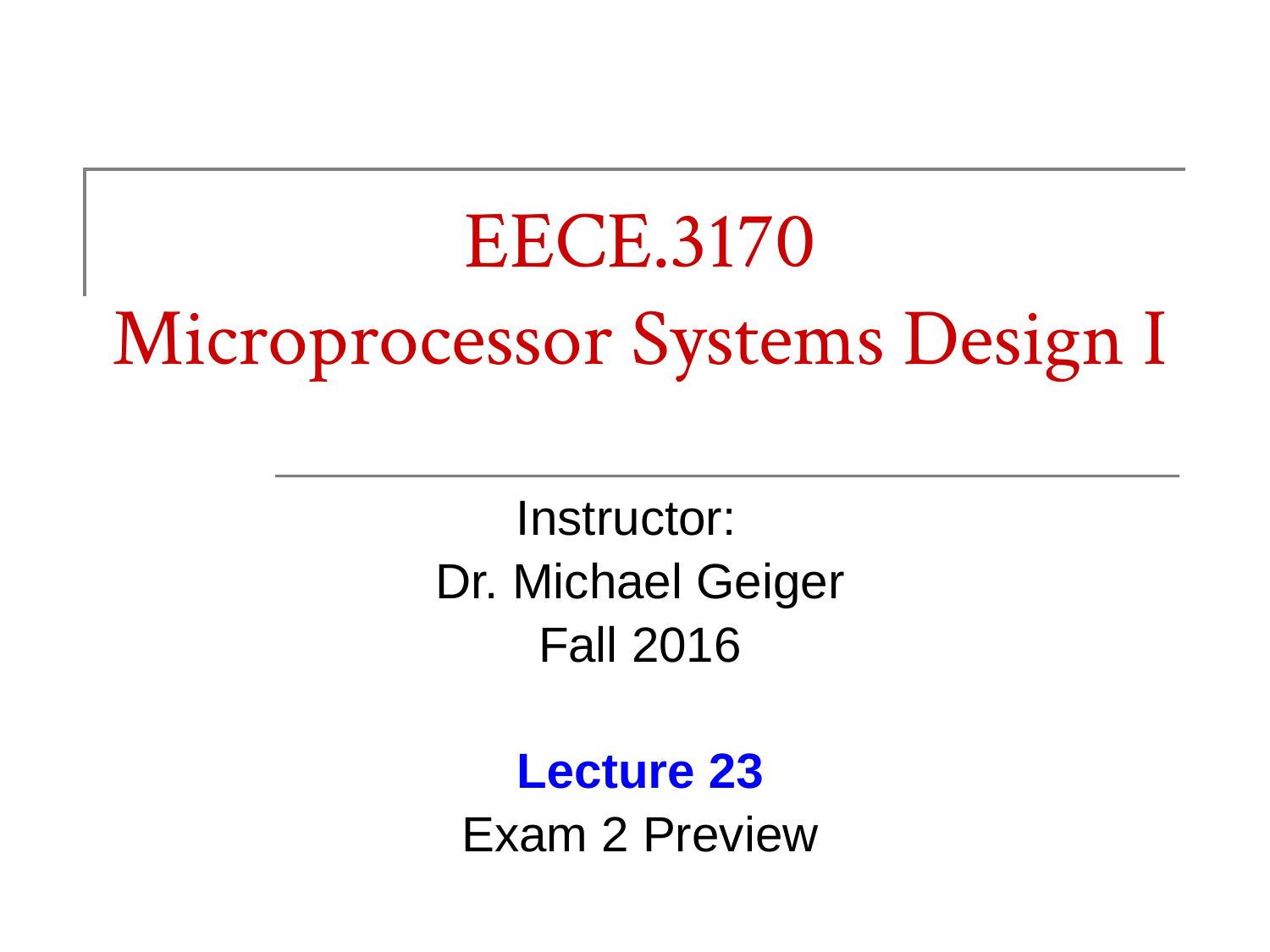

# EECE.3170 Microprocessor Systems Design I
Instructor:
Dr. Michael Geiger
Fall 2016

Lecture 23
Exam 2 Preview